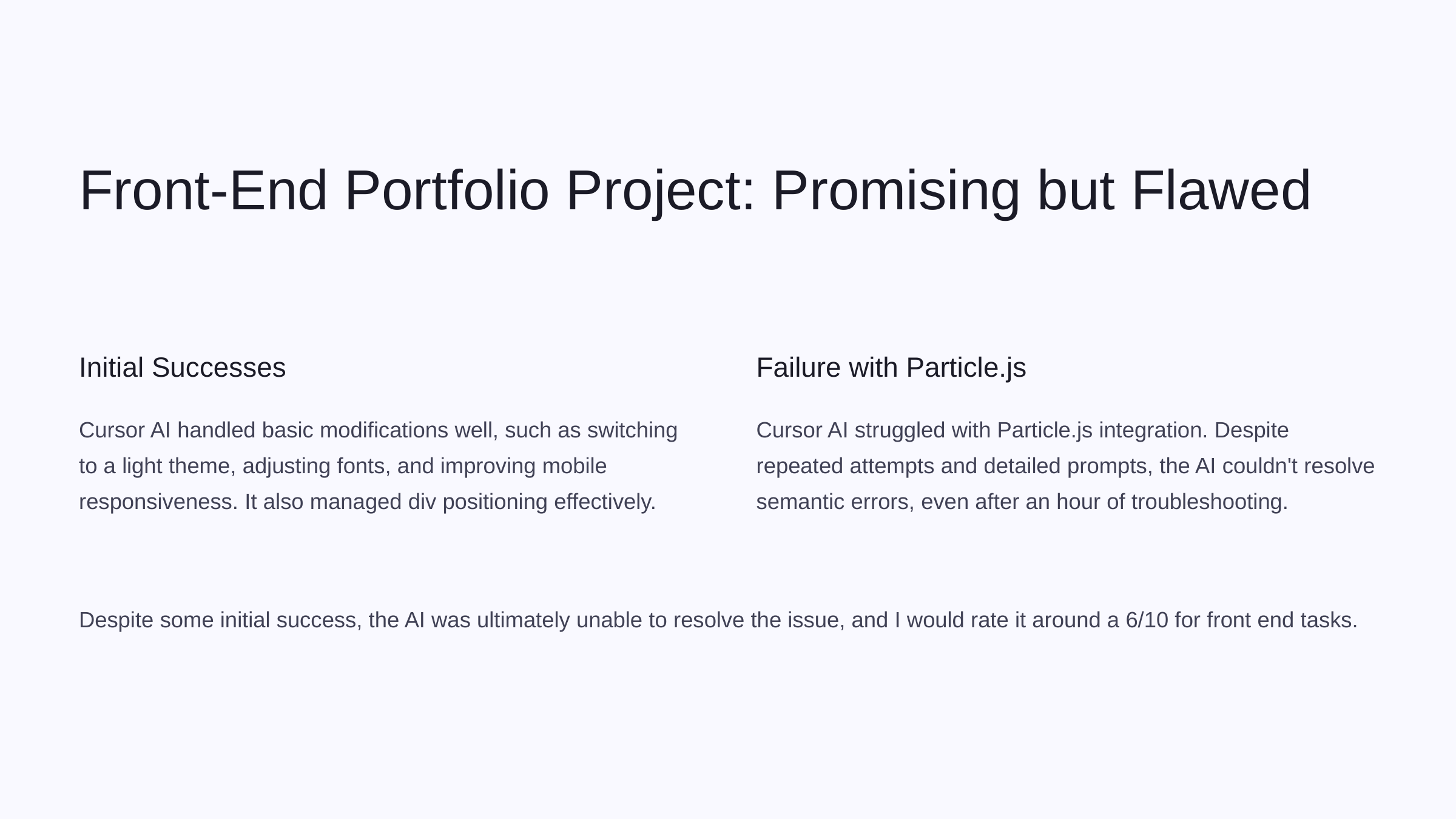

Front-End Portfolio Project: Promising but Flawed
Initial Successes
Failure with Particle.js
Cursor AI handled basic modifications well, such as switching to a light theme, adjusting fonts, and improving mobile responsiveness. It also managed div positioning effectively.
Cursor AI struggled with Particle.js integration. Despite repeated attempts and detailed prompts, the AI couldn't resolve semantic errors, even after an hour of troubleshooting.
Despite some initial success, the AI was ultimately unable to resolve the issue, and I would rate it around a 6/10 for front end tasks.